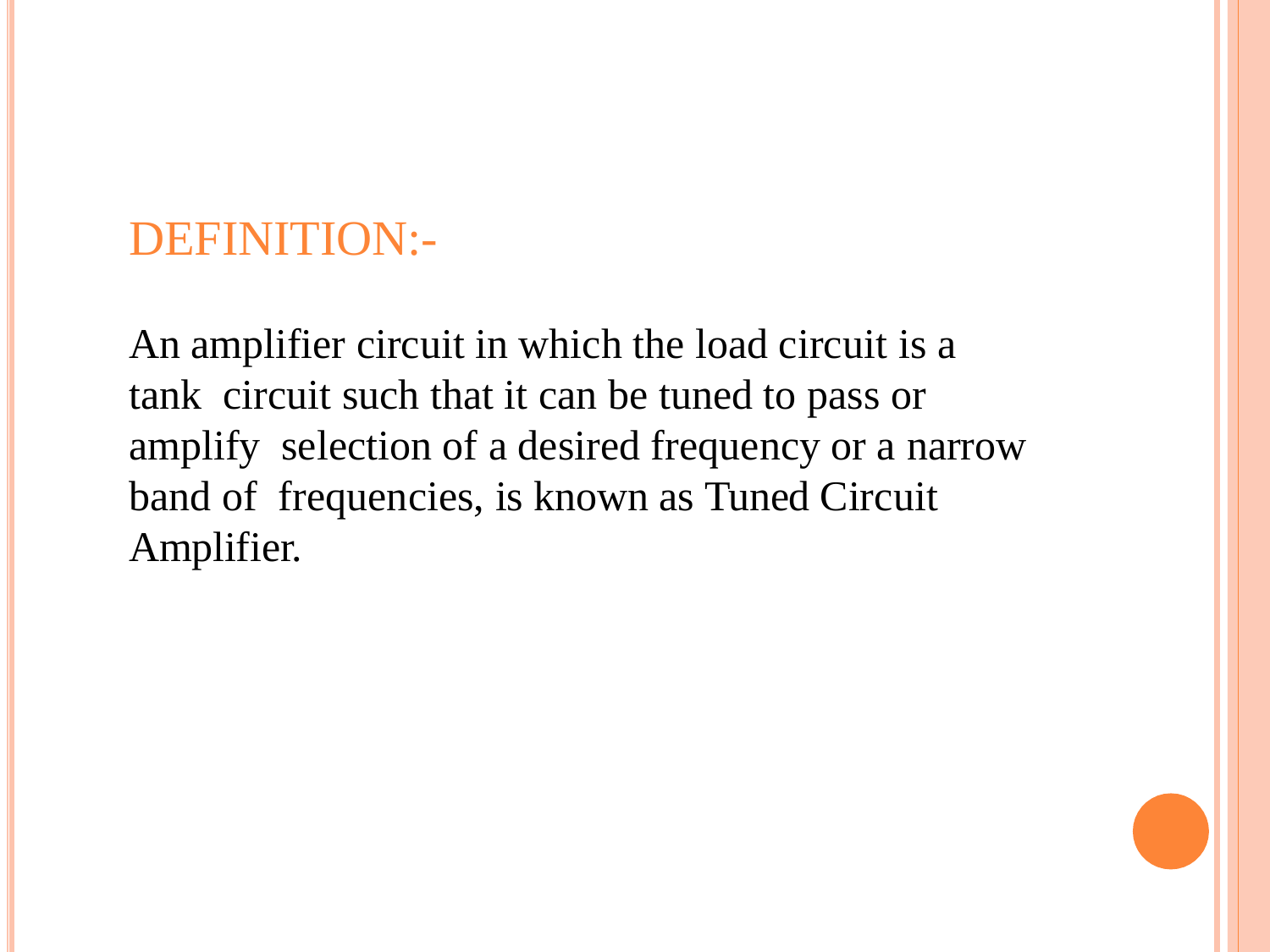

# DEFINITION:-
An amplifier circuit in which the load circuit is a tank  circuit such that it can be tuned to pass or amplify  selection of a desired frequency or a narrow band of  frequencies, is known as Tuned Circuit Amplifier.